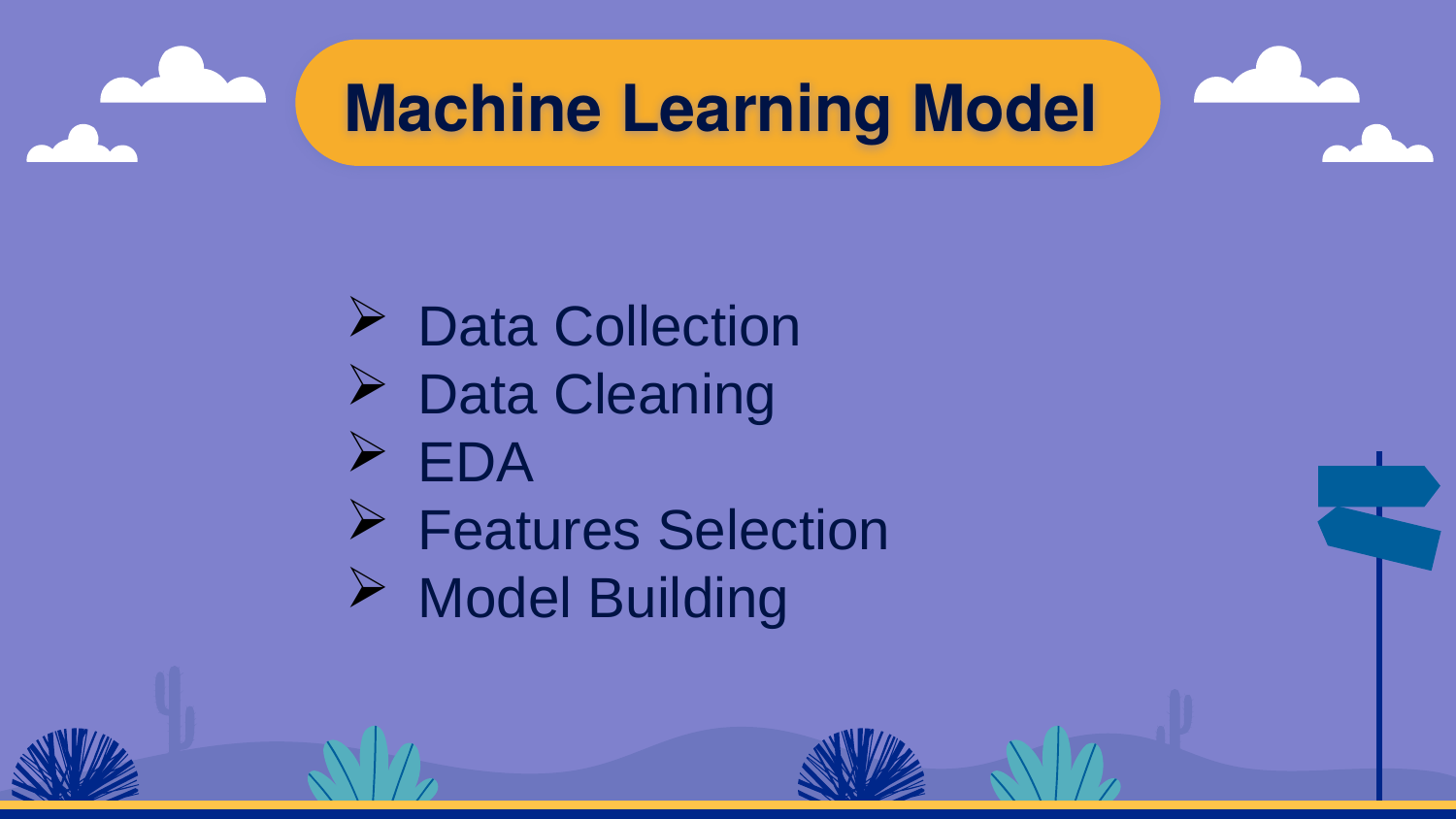

# Machine Learning Model
Data Collection
Data Cleaning
EDA
Features Selection
Model Building